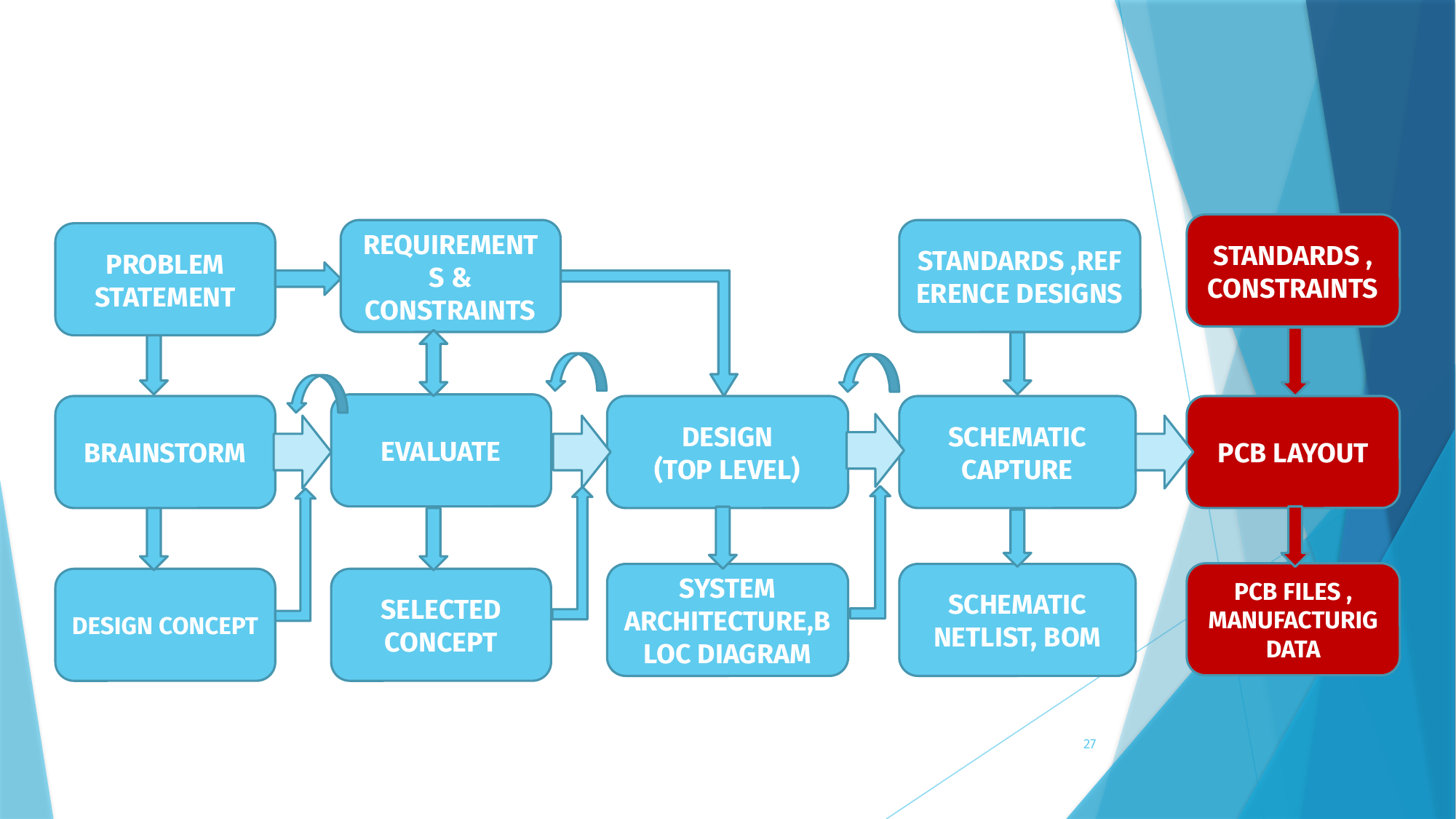

STANDARDS , CONSTRAINTS
REQUIREMENTS & CONSTRAINTS
STANDARDS ,REFERENCE DESIGNS
PROBLEM STATEMENT

EVALUATE
BRAINSTORM
DESIGN
(TOP LEVEL)
SCHEMATIC CAPTURE
PCB LAYOUT

PCB FILES , MANUFACTURIG DATA
SYSTEM ARCHITECTURE,BLOC DIAGRAM
SCHEMATIC
NETLIST, BOM
DESIGN CONCEPT
SELECTED CONCEPT
27